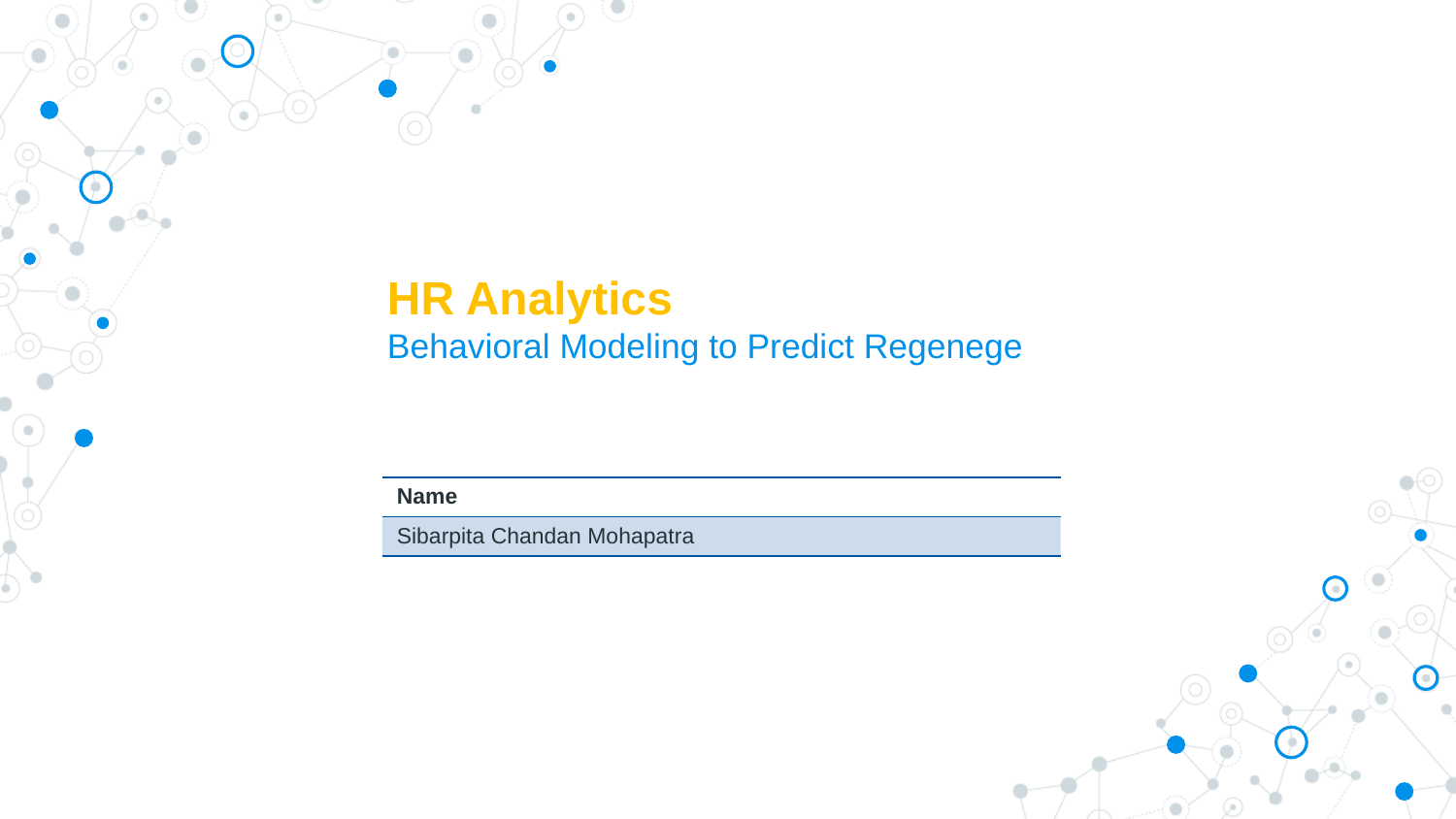

# HR Analytics Behavioral Modeling to Predict Regenege
| Name |
| --- |
| Sibarpita Chandan Mohapatra |